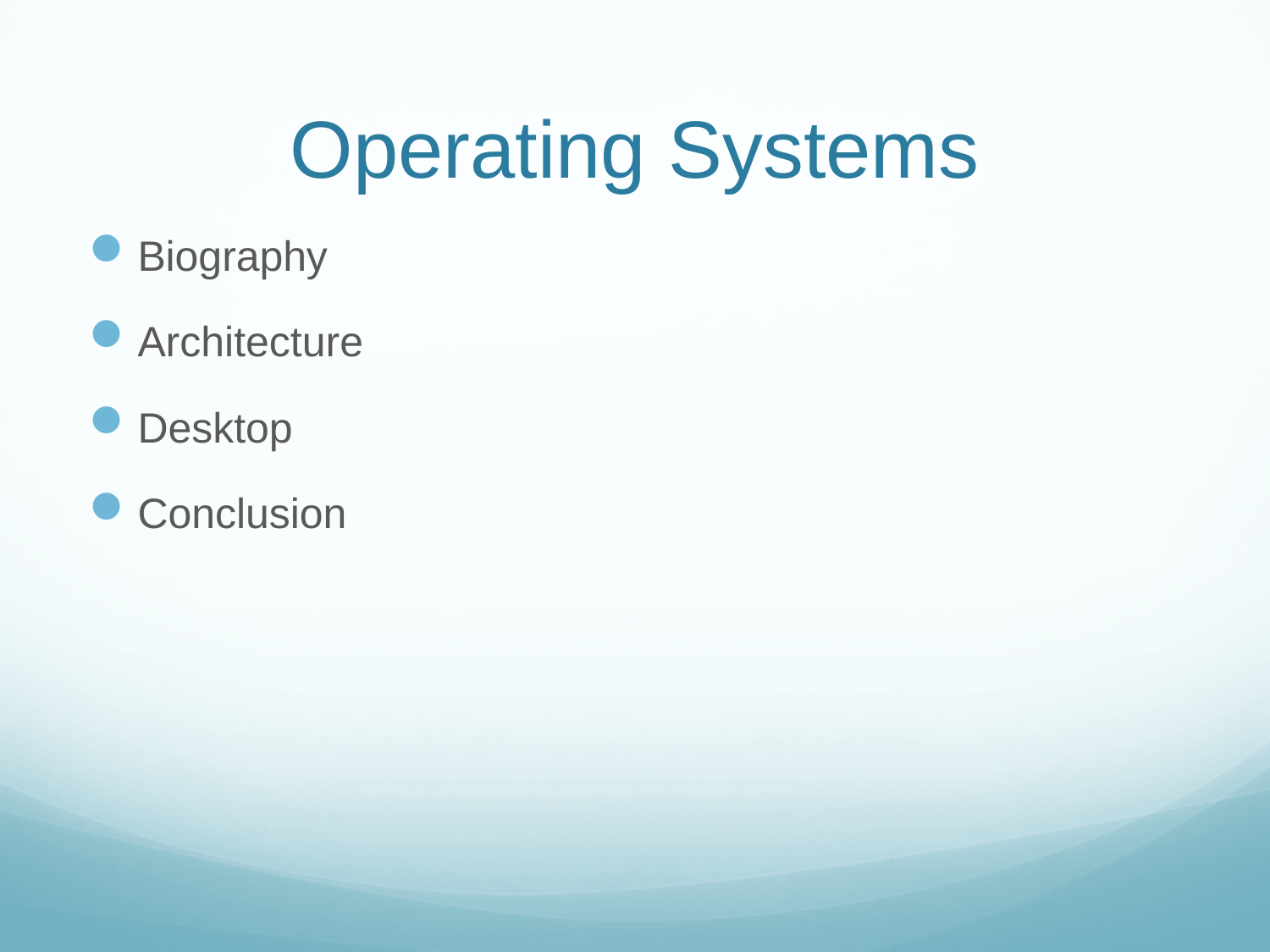

# Operating Systems
Biography
Architecture
Desktop
Conclusion